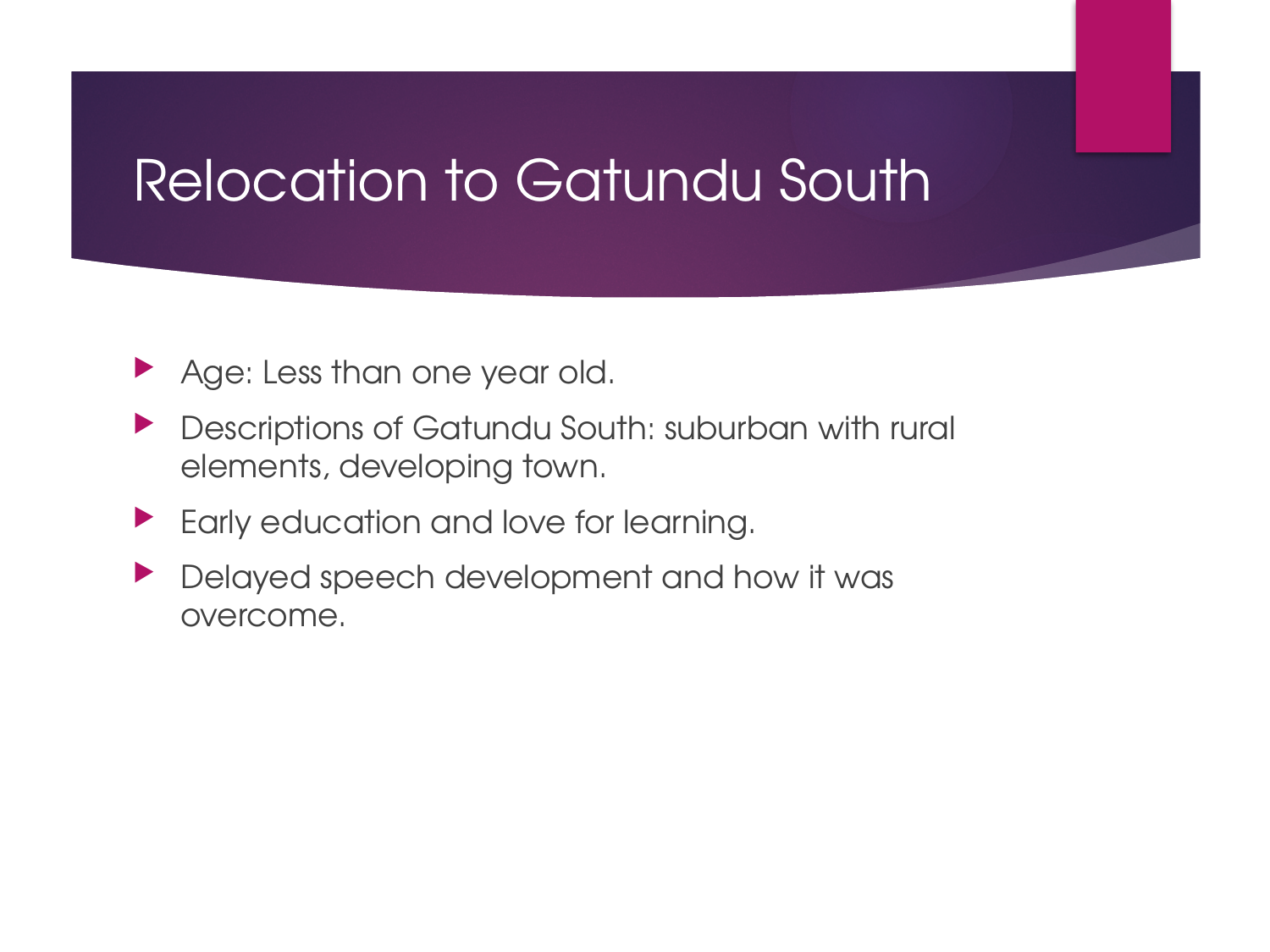

# Relocation to Gatundu South
Age: Less than one year old.
Descriptions of Gatundu South: suburban with rural elements, developing town.
Early education and love for learning.
Delayed speech development and how it was overcome.